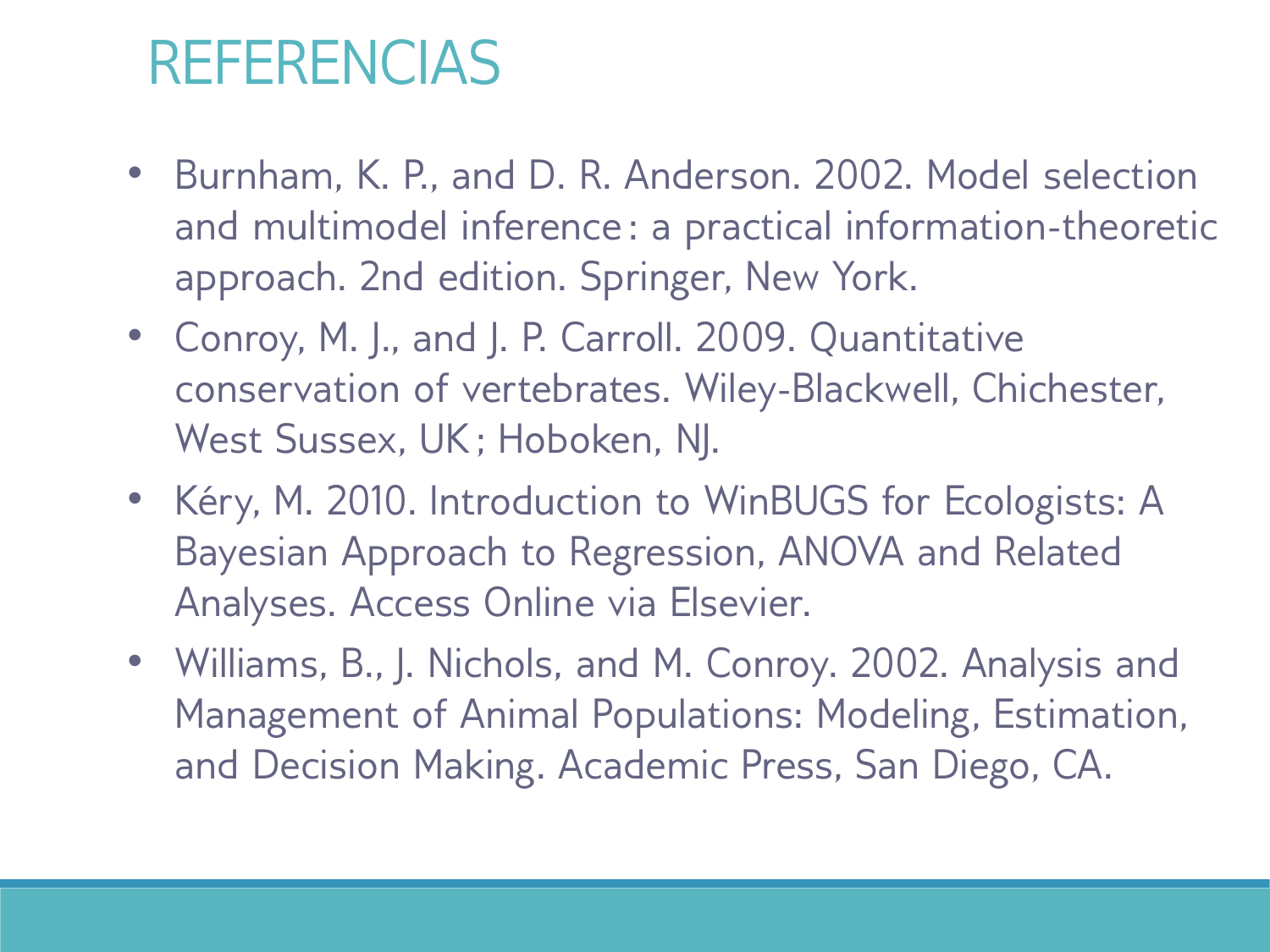

REFERENCIAS
Burnham, K. P., and D. R. Anderson. 2002. Model selection and multimodel inference : a practical information-theoretic approach. 2nd edition. Springer, New York.
Conroy, M. J., and J. P. Carroll. 2009. Quantitative conservation of vertebrates. Wiley-Blackwell, Chichester, West Sussex, UK ; Hoboken, NJ.
Kéry, M. 2010. Introduction to WinBUGS for Ecologists: A Bayesian Approach to Regression, ANOVA and Related Analyses. Access Online via Elsevier.
Williams, B., J. Nichols, and M. Conroy. 2002. Analysis and Management of Animal Populations: Modeling, Estimation, and Decision Making. Academic Press, San Diego, CA.